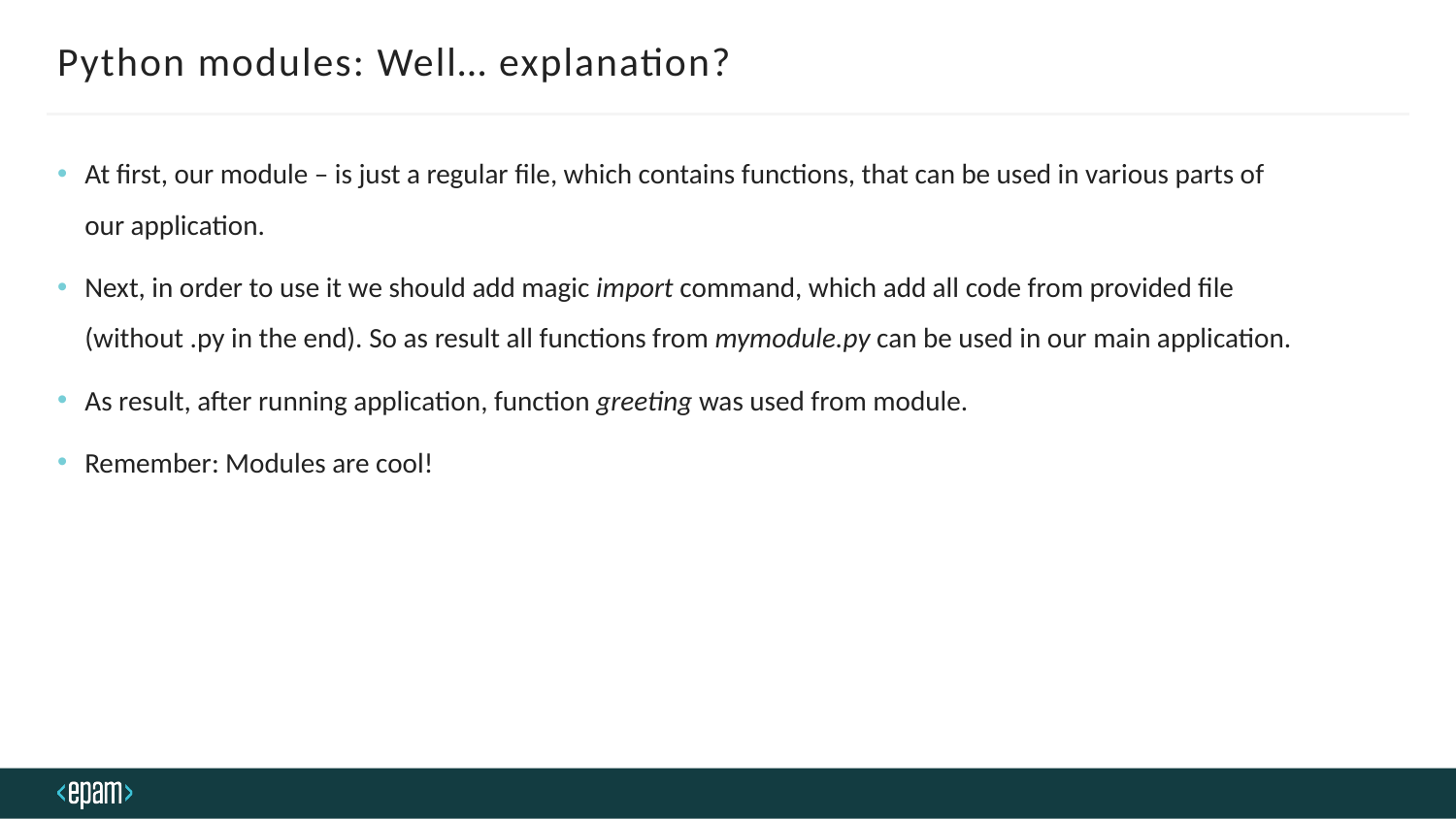

# Python modules: Well… explanation?
At first, our module – is just a regular file, which contains functions, that can be used in various parts of our application.
Next, in order to use it we should add magic import command, which add all code from provided file (without .py in the end). So as result all functions from mymodule.py can be used in our main application.
As result, after running application, function greeting was used from module.
Remember: Modules are cool!